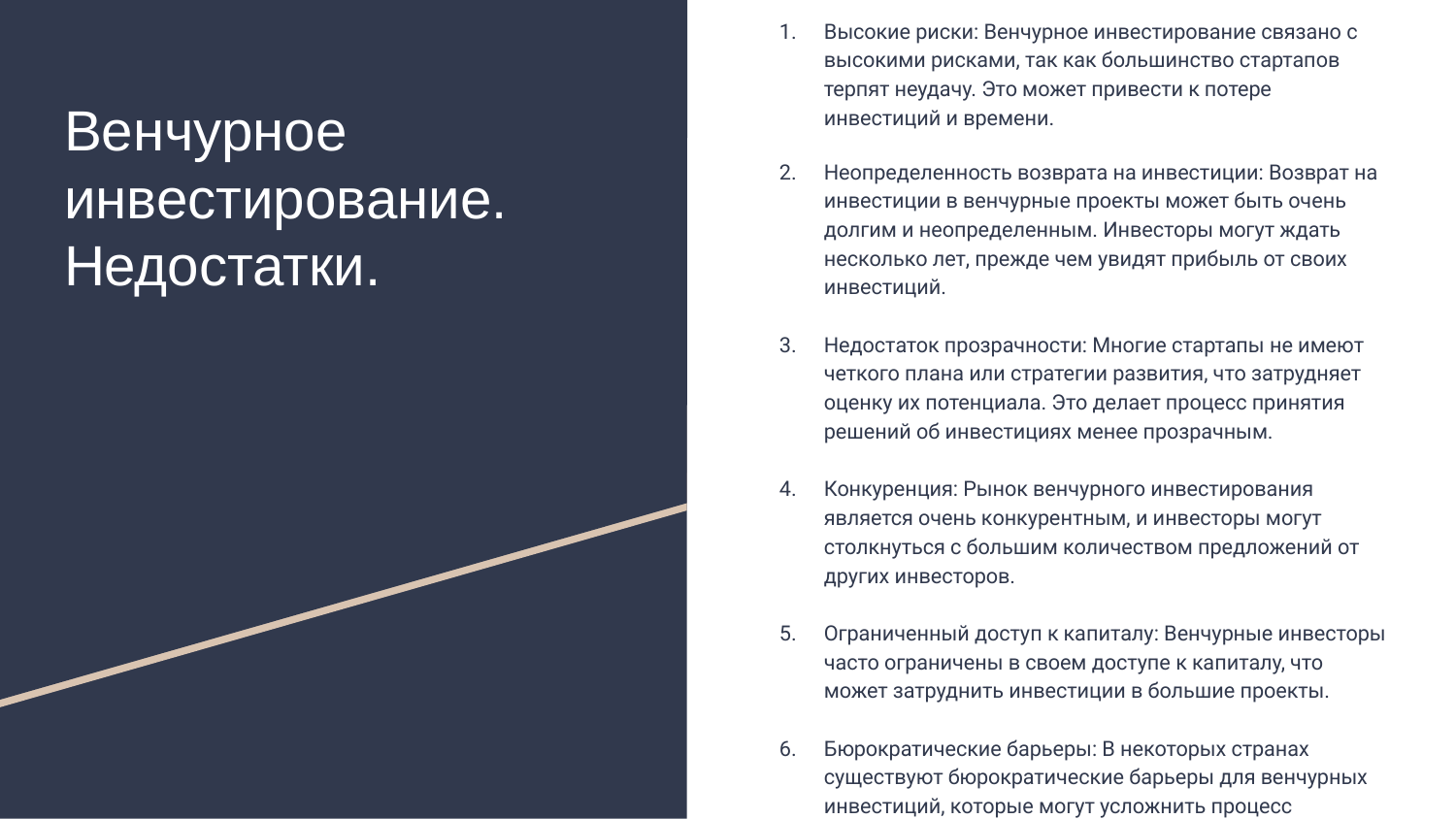

Высокие риски: Венчурное инвестирование связано с высокими рисками, так как большинство стартапов терпят неудачу. Это может привести к потере инвестиций и времени.
Неопределенность возврата на инвестиции: Возврат на инвестиции в венчурные проекты может быть очень долгим и неопределенным. Инвесторы могут ждать несколько лет, прежде чем увидят прибыль от своих инвестиций.
Недостаток прозрачности: Многие стартапы не имеют четкого плана или стратегии развития, что затрудняет оценку их потенциала. Это делает процесс принятия решений об инвестициях менее прозрачным.
Конкуренция: Рынок венчурного инвестирования является очень конкурентным, и инвесторы могут столкнуться с большим количеством предложений от других инвесторов.
Ограниченный доступ к капиталу: Венчурные инвесторы часто ограничены в своем доступе к капиталу, что может затруднить инвестиции в большие проекты.
Бюрократические барьеры: В некоторых странах существуют бюрократические барьеры для венчурных инвестиций, которые могут усложнить процесс инвестирования.

# Венчурное инвестирование. Недостатки.